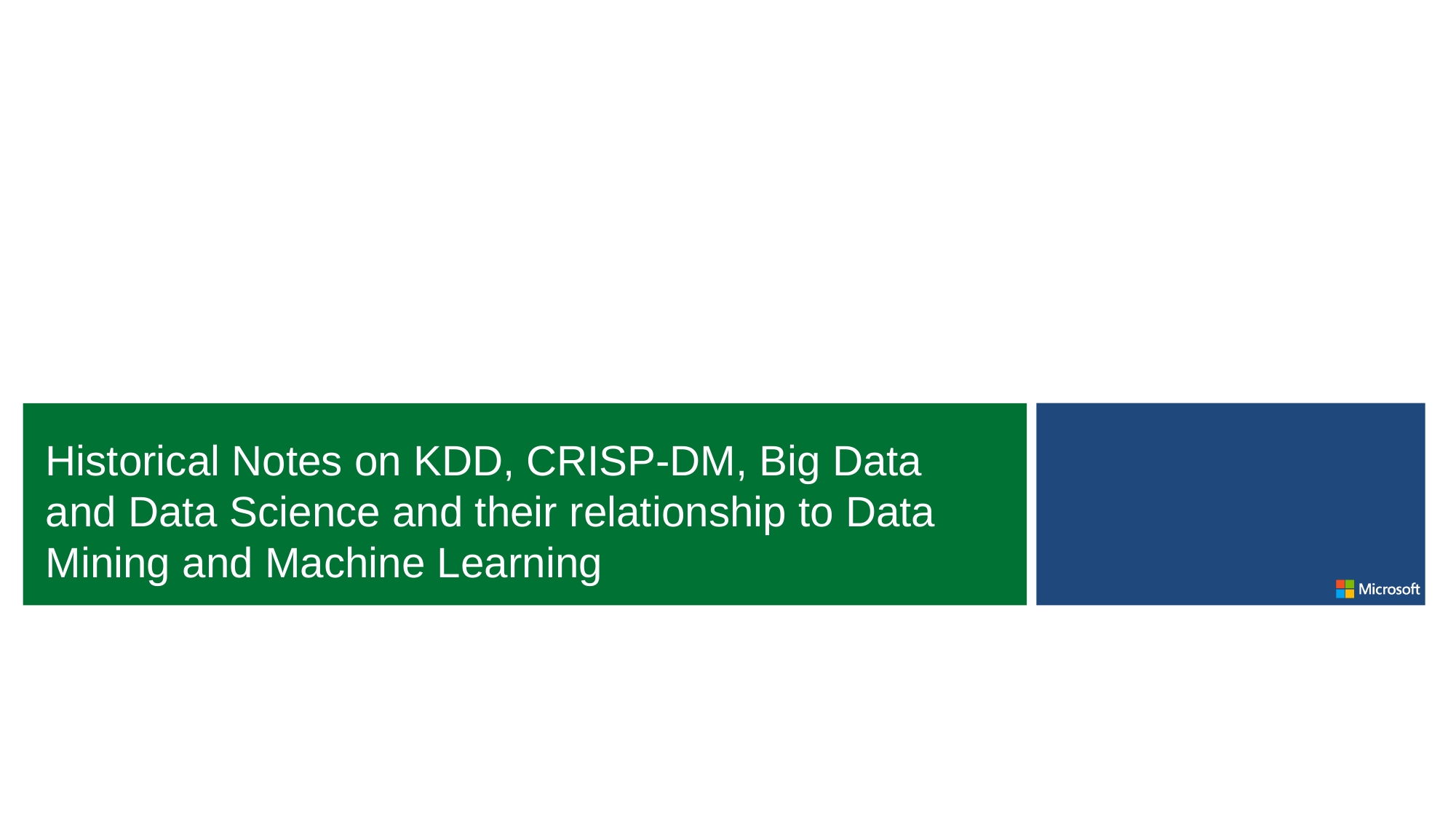

Historical Notes on KDD, CRISP-DM, Big Data and Data Science and their relationship to Data Mining and Machine Learning